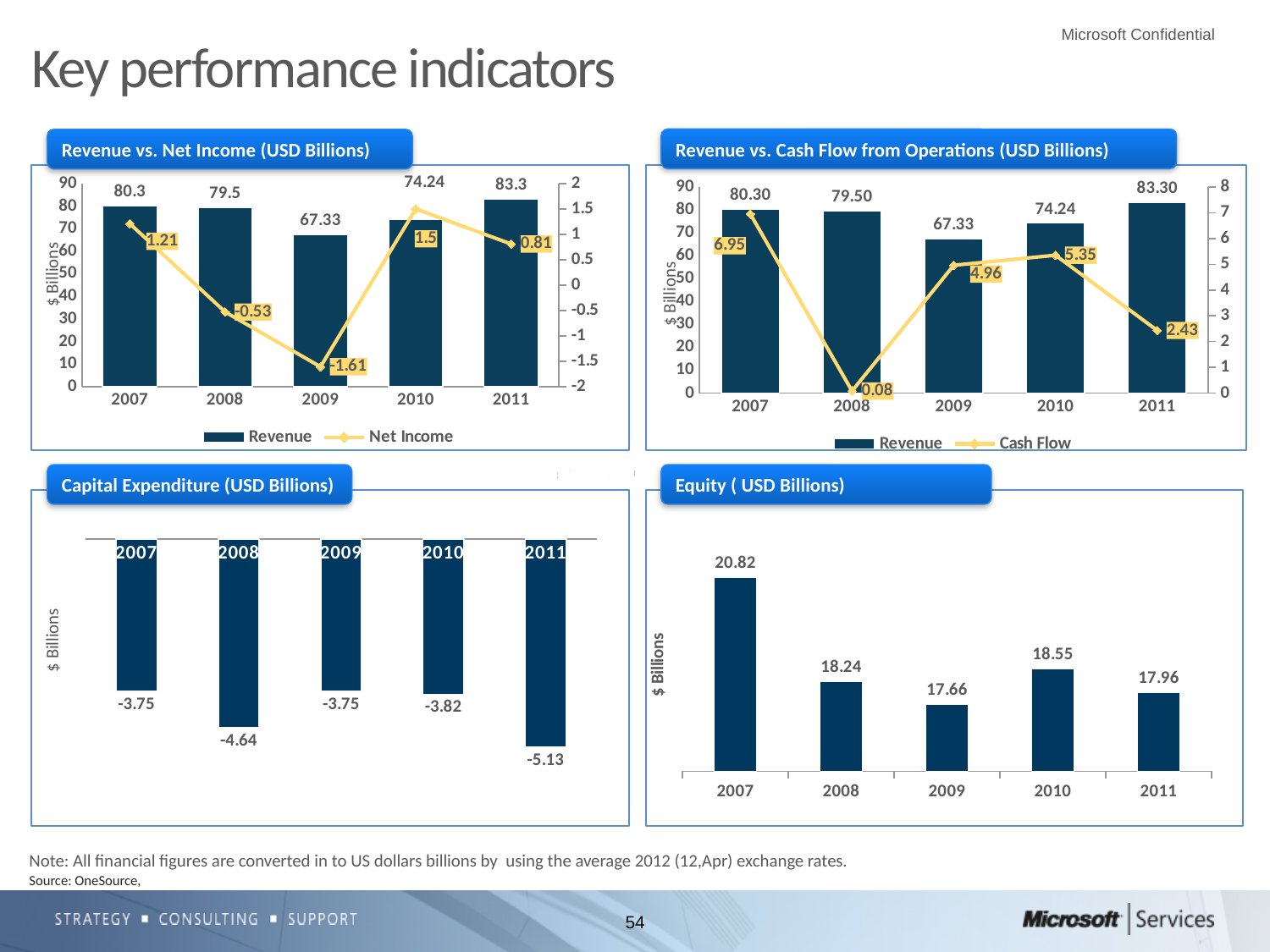

# Key performance indicators
Revenue vs. Cash Flow from Operations (USD Billions)
Revenue vs. Net Income (USD Billions)

### Chart

| Category | Revenue | Net Income |
|---|---|---|
| 2007 | 80.3 | 1.21 |
| 2008 | 79.5 | -0.53 |
| 2009 | 67.33 | -1.61 |
| 2010 | 74.24 | 1.5 |
| 2011 | 83.3 | 0.81 |

### Chart

| Category | Revenue | Cash Flow |
|---|---|---|
| 2007 | 80.3 | 6.95 |
| 2008 | 79.5 | 0.08 |
| 2009 | 67.33 | 4.96 |
| 2010 | 74.24 | 5.35 |
| 2011 | 83.3 | 2.43 |
$ Billions
$ Billions
Capital Expenditure (USD Billions)
Equity ( USD Billions)

### Chart

| Category | Equity |
|---|---|
| 2007 | 20.82 |
| 2008 | 18.24 |
| 2009 | 17.66 |
| 2010 | 18.55 |
| 2011 | 17.96 |

### Chart

| Category | Capital expenditure |
|---|---|
| 2007 | -3.75 |
| 2008 | -4.64 |
| 2009 | -3.75 |
| 2010 | -3.82 |
| 2011 | -5.13 |
Note: All financial figures are converted in to US dollars billions by  using the average 2012 (12,Apr) exchange rates.
Source: OneSource,